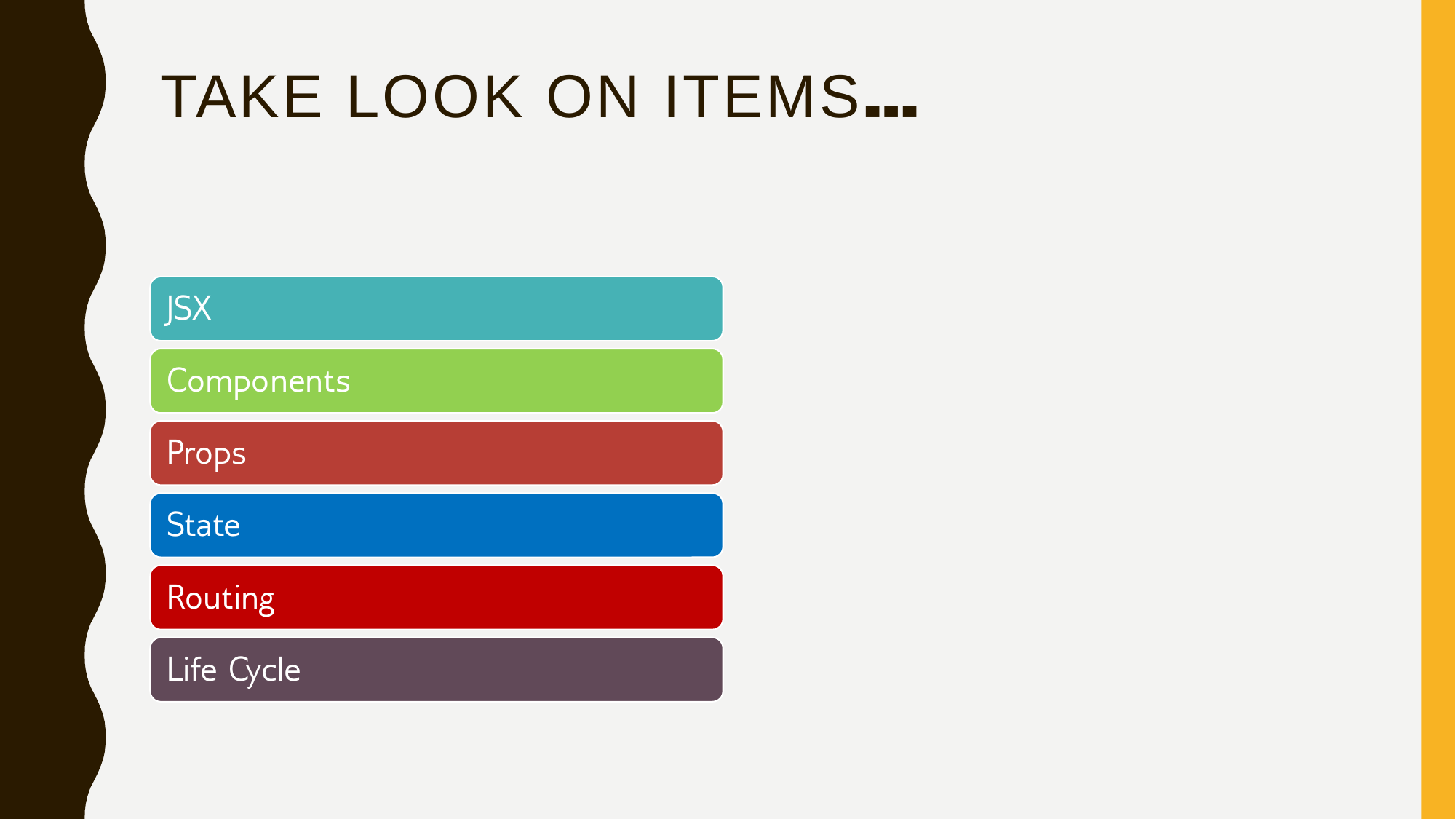

# Take look on items…
JSX
Components
Props
State
Routing
Life Cycle